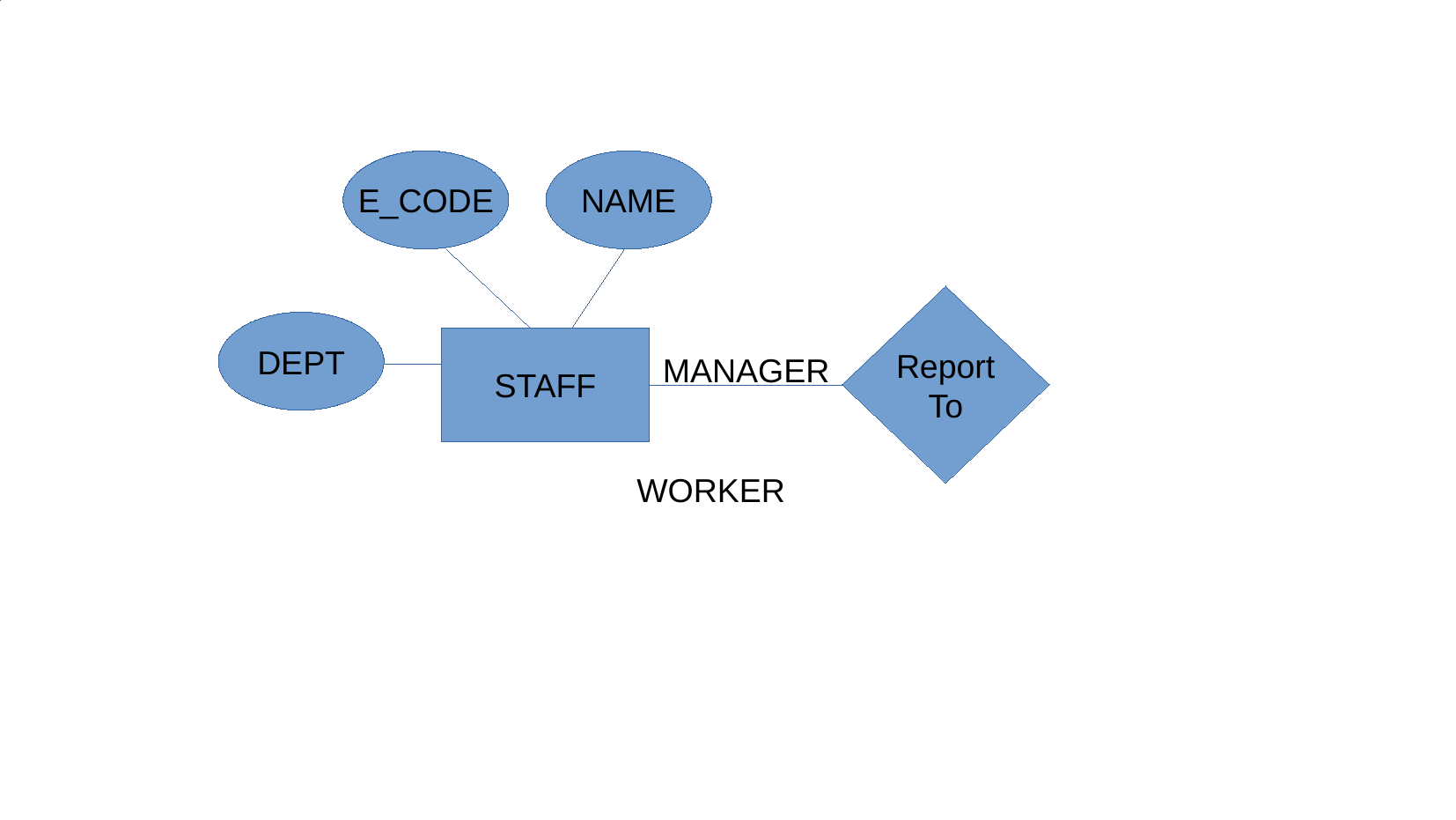

E_CODE
E_CODE
NAME

Report
To
DEPT
STAFF
MANAGER

WORKER